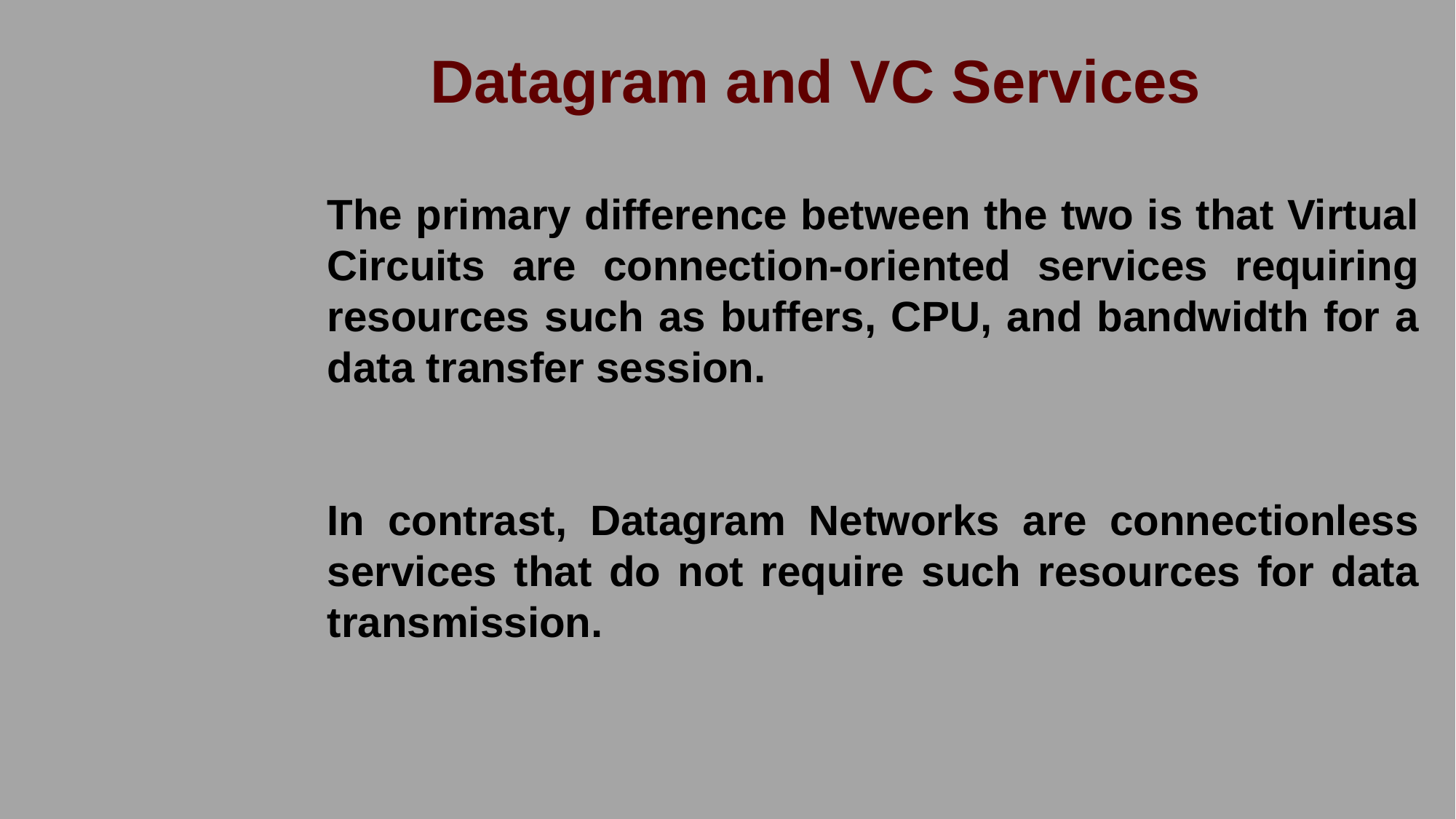

Datagram and VC Services
The primary difference between the two is that Virtual Circuits are connection-oriented services requiring resources such as buffers, CPU, and bandwidth for a data transfer session.

In contrast, Datagram Networks are connectionless services that do not require such resources for data transmission.